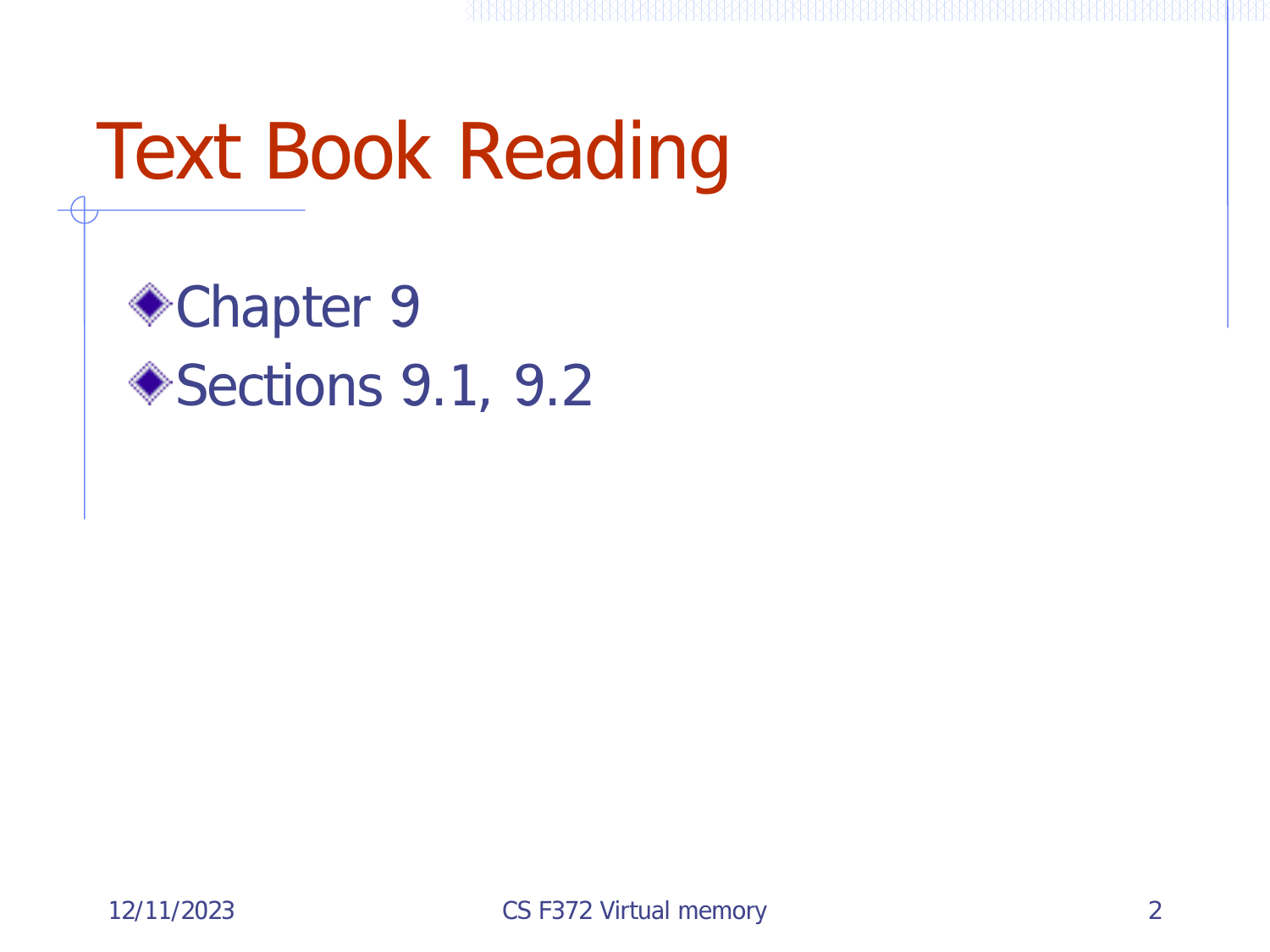

# Text Book Reading
Chapter 9
Sections 9.1, 9.2
12/11/2023
CS F372 Virtual memory
2